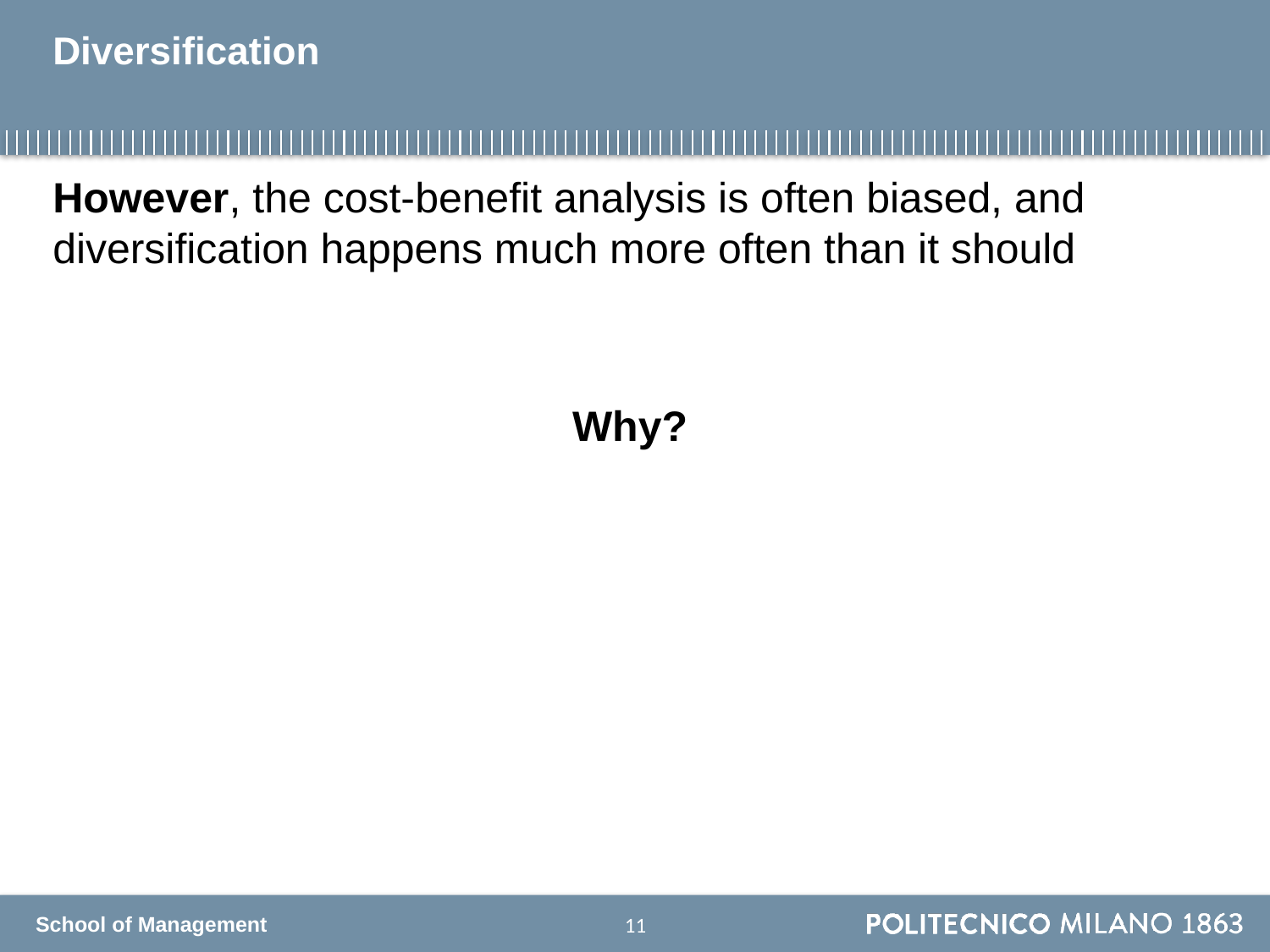

# Diversification
However, the cost-benefit analysis is often biased, and diversification happens much more often than it should

Why?

11